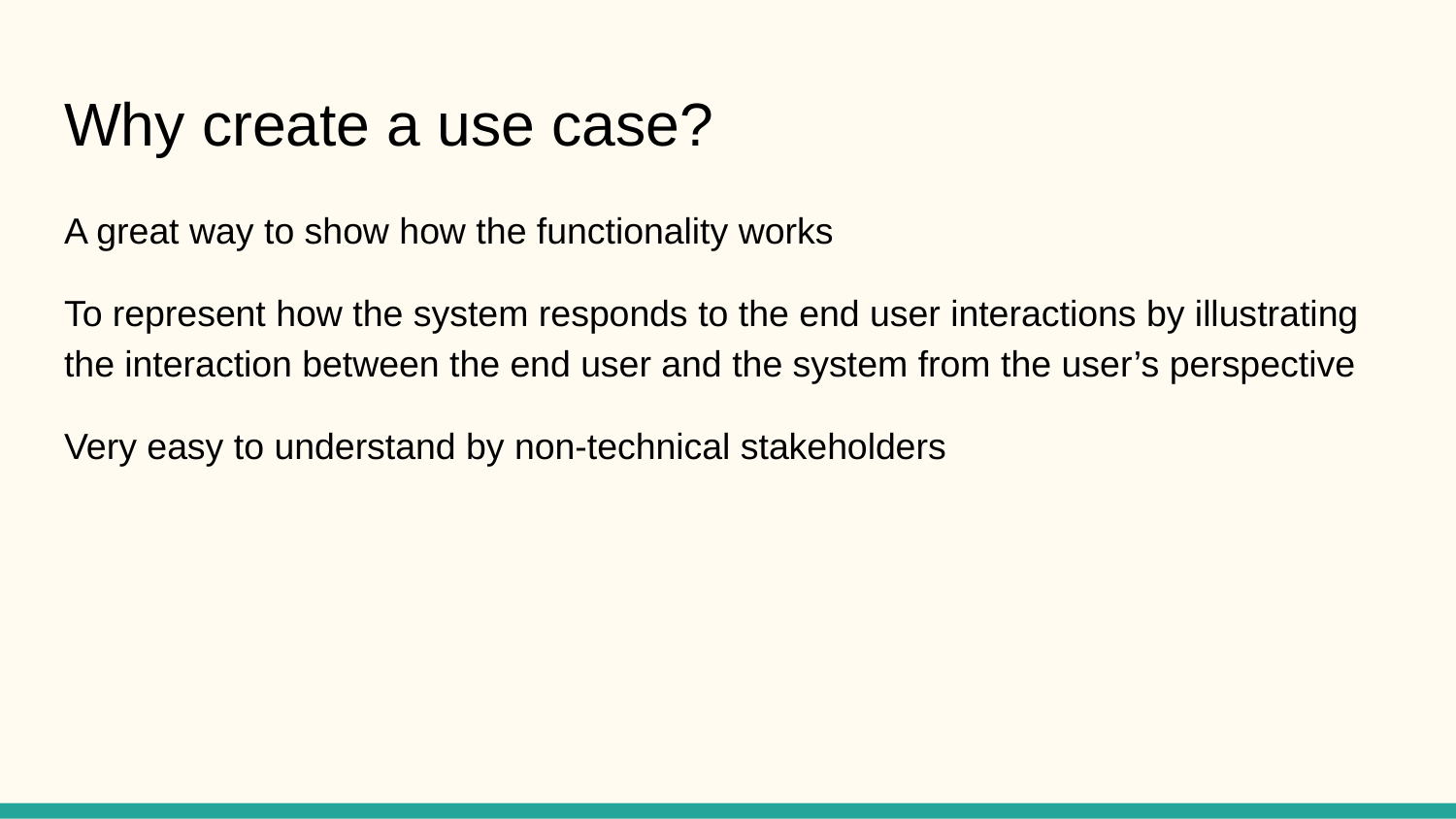

# Why create a use case?
A great way to show how the functionality works
To represent how the system responds to the end user interactions by illustrating the interaction between the end user and the system from the user’s perspective
Very easy to understand by non-technical stakeholders